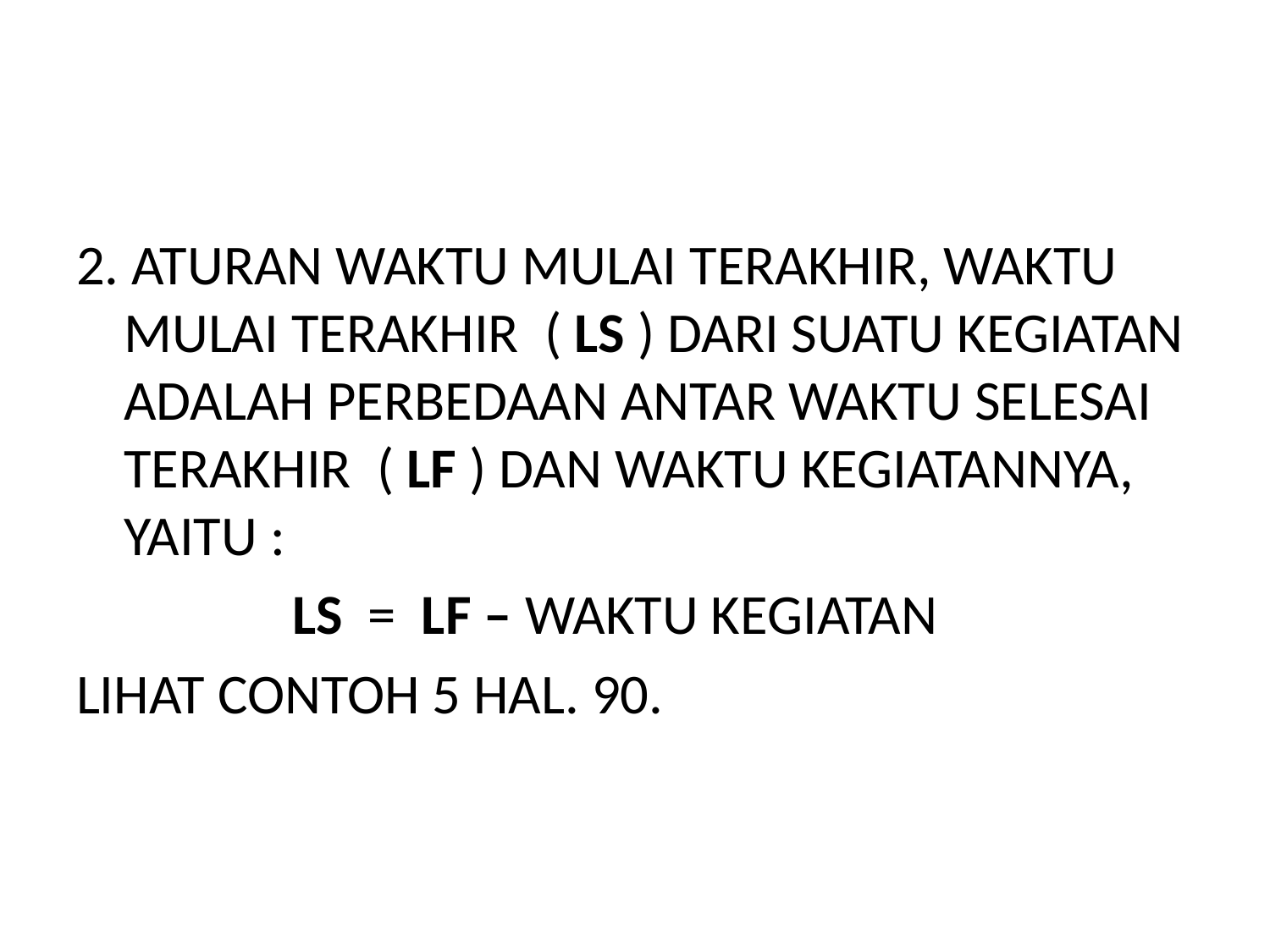

#
2. ATURAN WAKTU MULAI TERAKHIR, WAKTU MULAI TERAKHIR  ( LS ) DARI SUATU KEGIATAN ADALAH PERBEDAAN ANTAR WAKTU SELESAI TERAKHIR  ( LF ) DAN WAKTU KEGIATANNYA, YAITU :
                 LS  =  LF – WAKTU KEGIATAN
LIHAT CONTOH 5 HAL. 90.